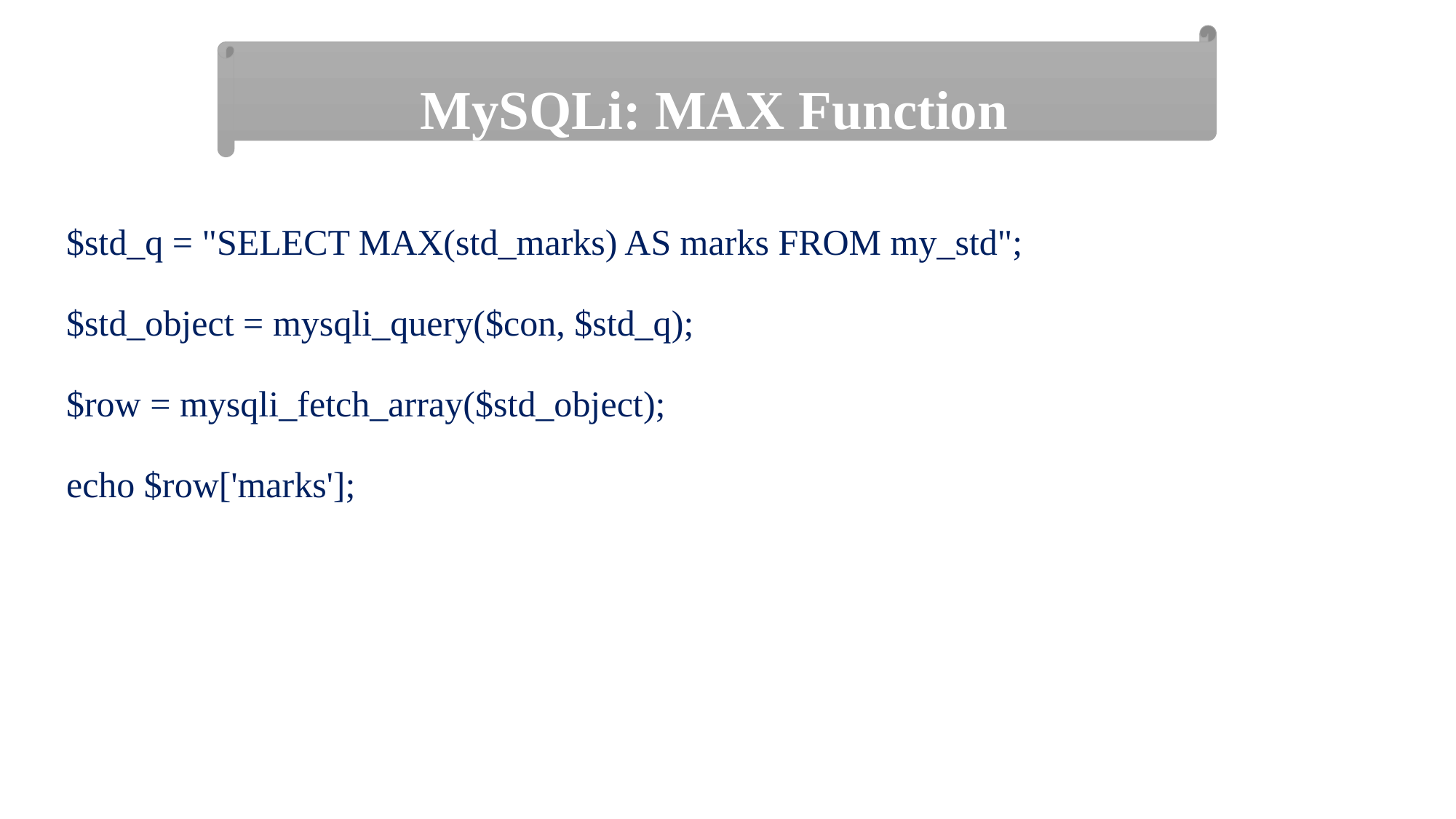

MySQLi: MAX Function
$std_q = "SELECT MAX(std_marks) AS marks FROM my_std";
$std_object = mysqli_query($con, $std_q);
$row = mysqli_fetch_array($std_object);
echo $row['marks'];